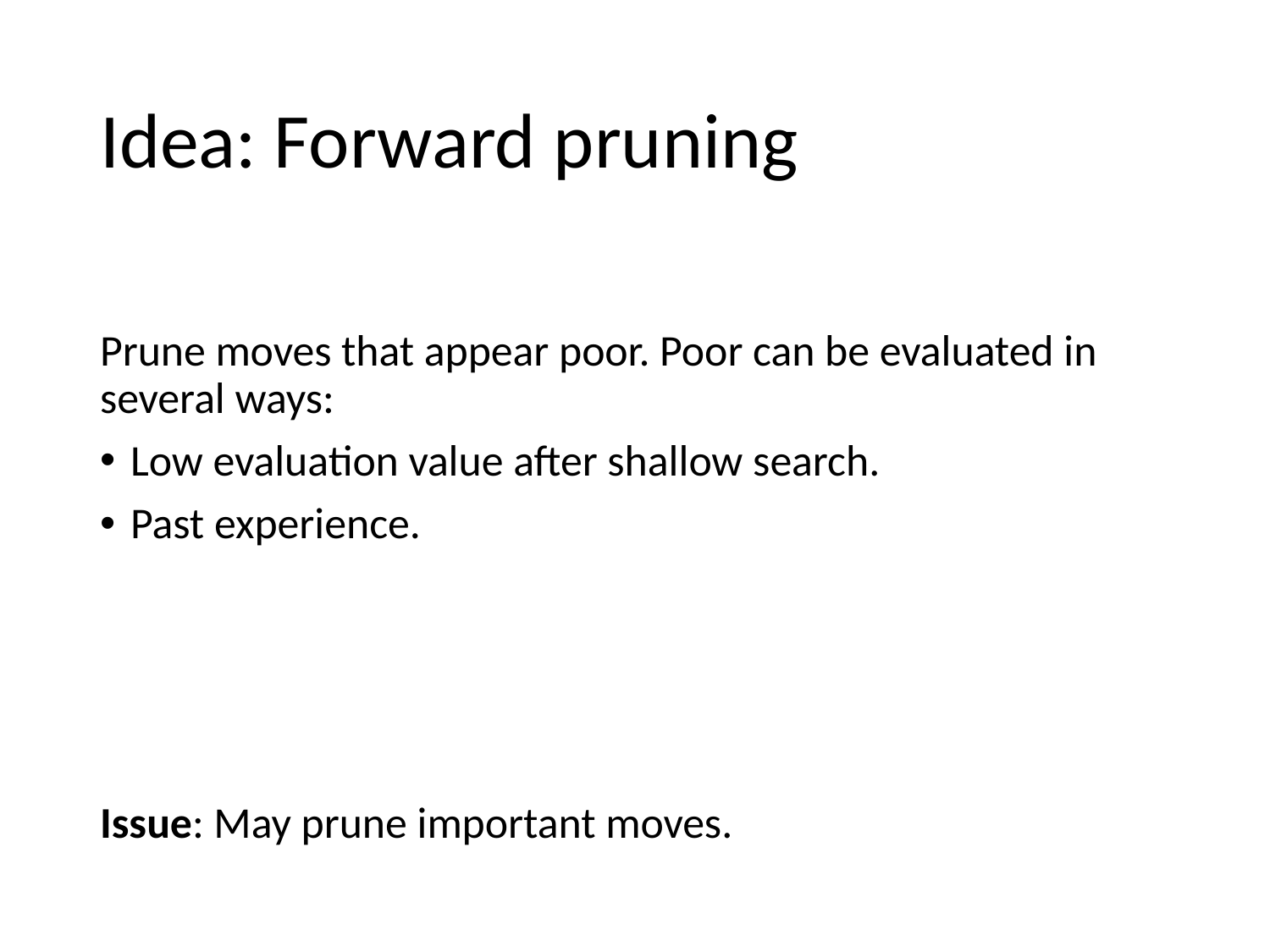

# Idea: Forward pruning

Prune moves that appear poor. Poor can be evaluated in several ways:
Low evaluation value after shallow search.
Past experience.

Issue: May prune important moves.